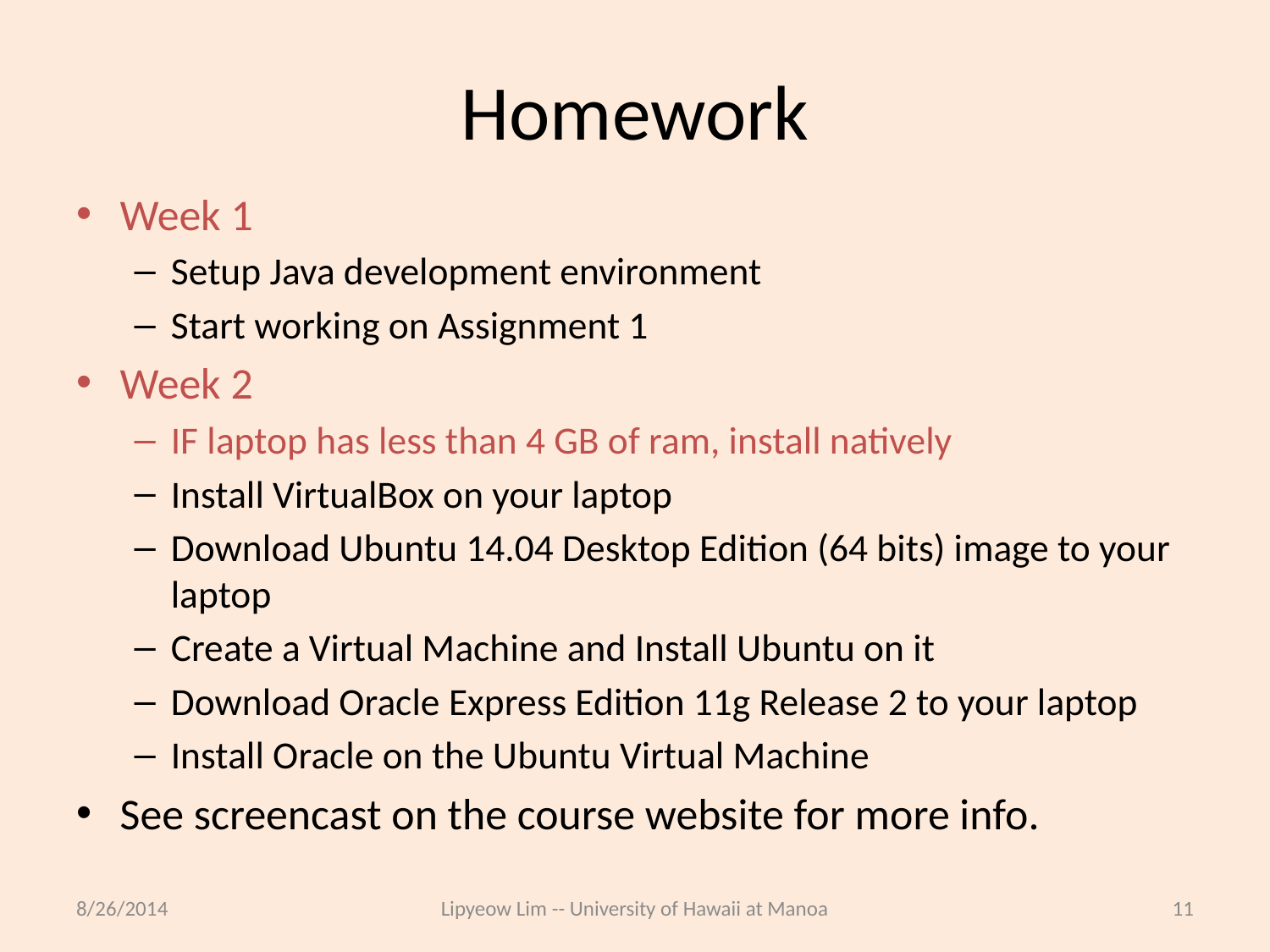

# Homework
Week 1
Setup Java development environment
Start working on Assignment 1
Week 2
IF laptop has less than 4 GB of ram, install natively
Install VirtualBox on your laptop
Download Ubuntu 14.04 Desktop Edition (64 bits) image to your laptop
Create a Virtual Machine and Install Ubuntu on it
Download Oracle Express Edition 11g Release 2 to your laptop
Install Oracle on the Ubuntu Virtual Machine
See screencast on the course website for more info.
8/26/2014
Lipyeow Lim -- University of Hawaii at Manoa
11